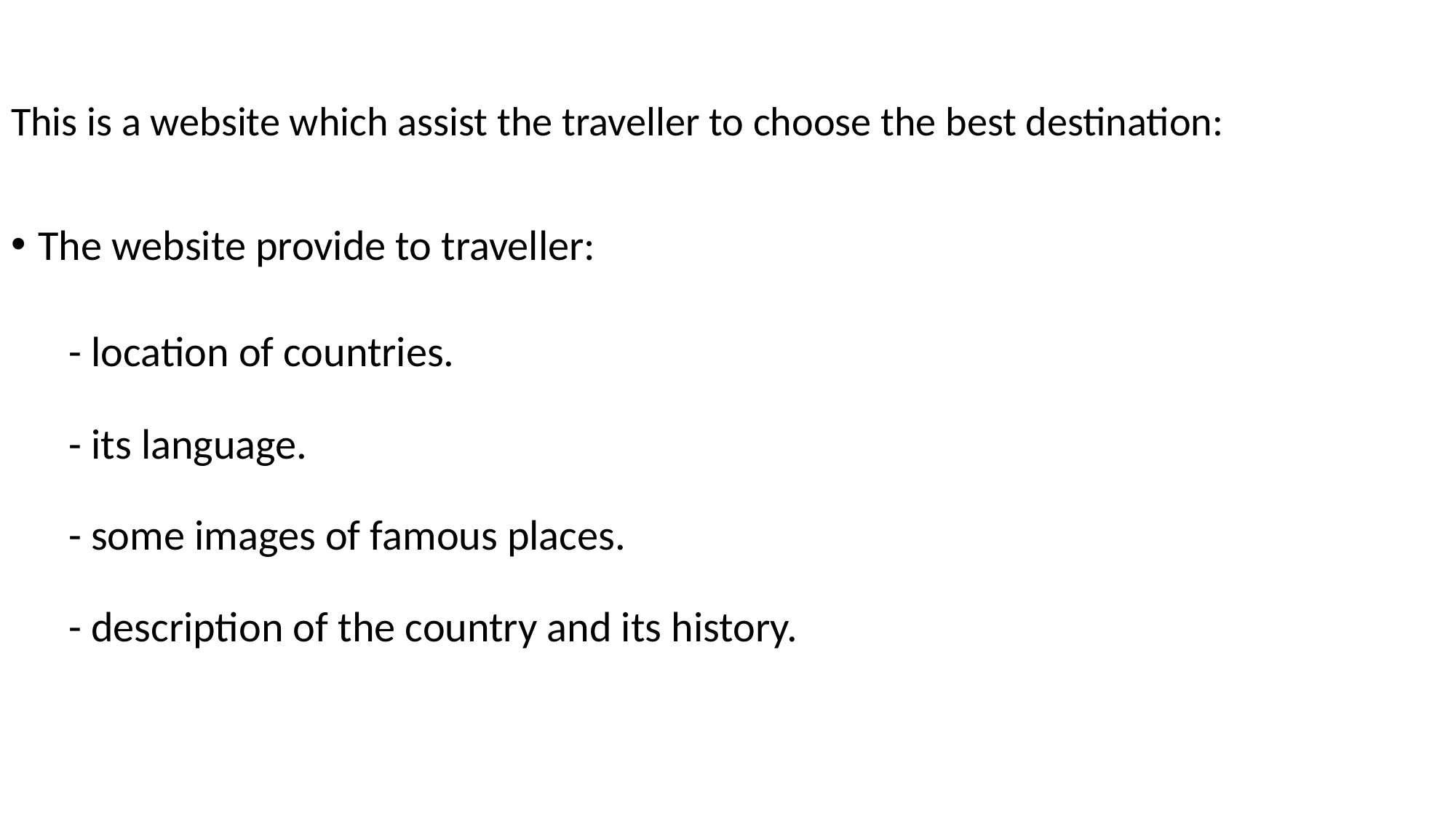

This is a website which assist the traveller to choose the best destination:
The website provide to traveller:
      - location of countries.
      - its language.
      - some images of famous places.
      - description of the country and its history.